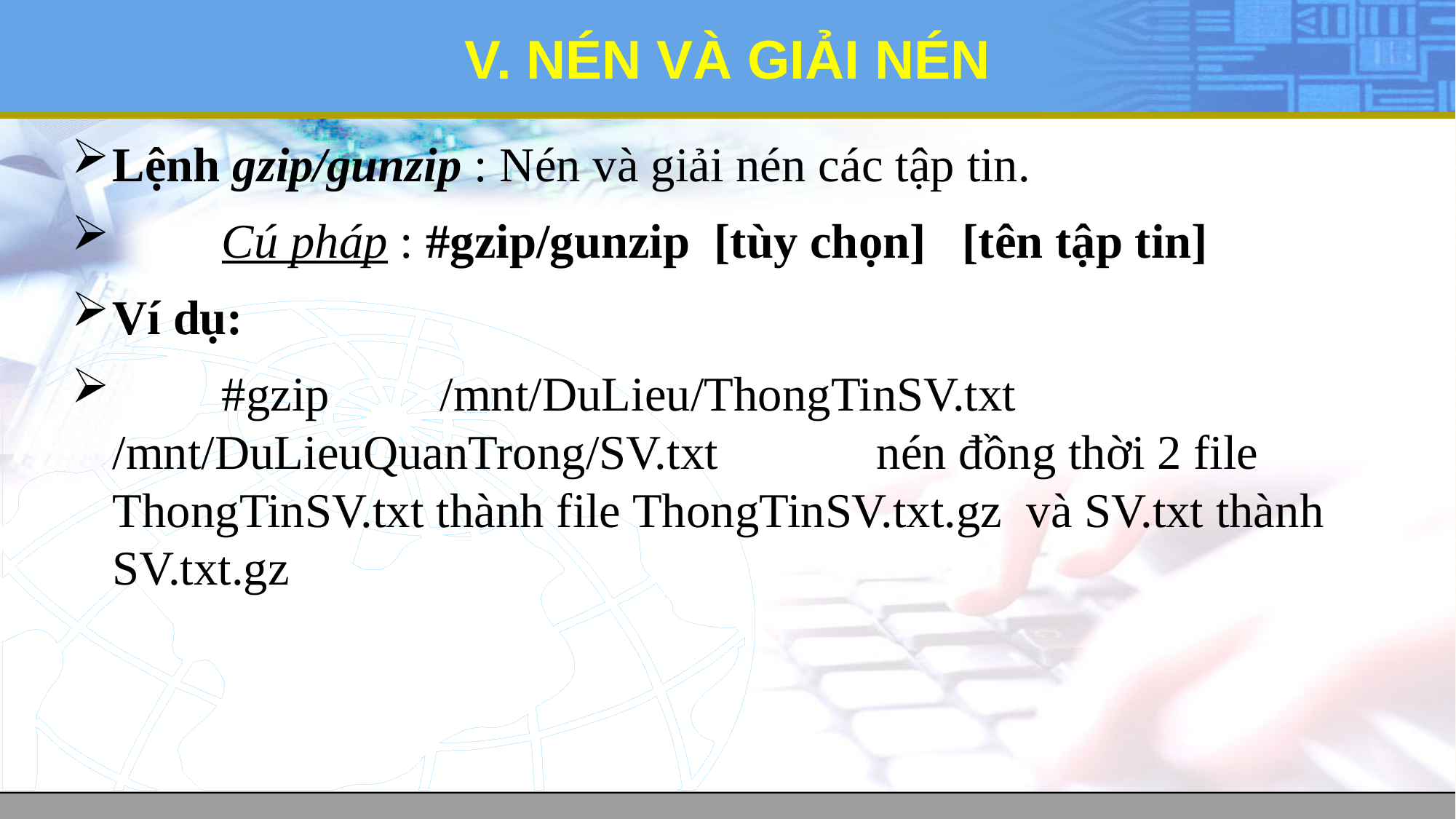

# V. NÉN VÀ GIẢI NÉN
Lệnh gzip/gunzip : Nén và giải nén các tập tin.
	Cú pháp : #gzip/gunzip  [tùy chọn]   [tên tập tin]
Ví dụ:
	#gzip 	/mnt/DuLieu/ThongTinSV.txt	/mnt/DuLieuQuanTrong/SV.txt		nén đồng thời 2 file ThongTinSV.txt thành file ThongTinSV.txt.gz  và SV.txt thành SV.txt.gz